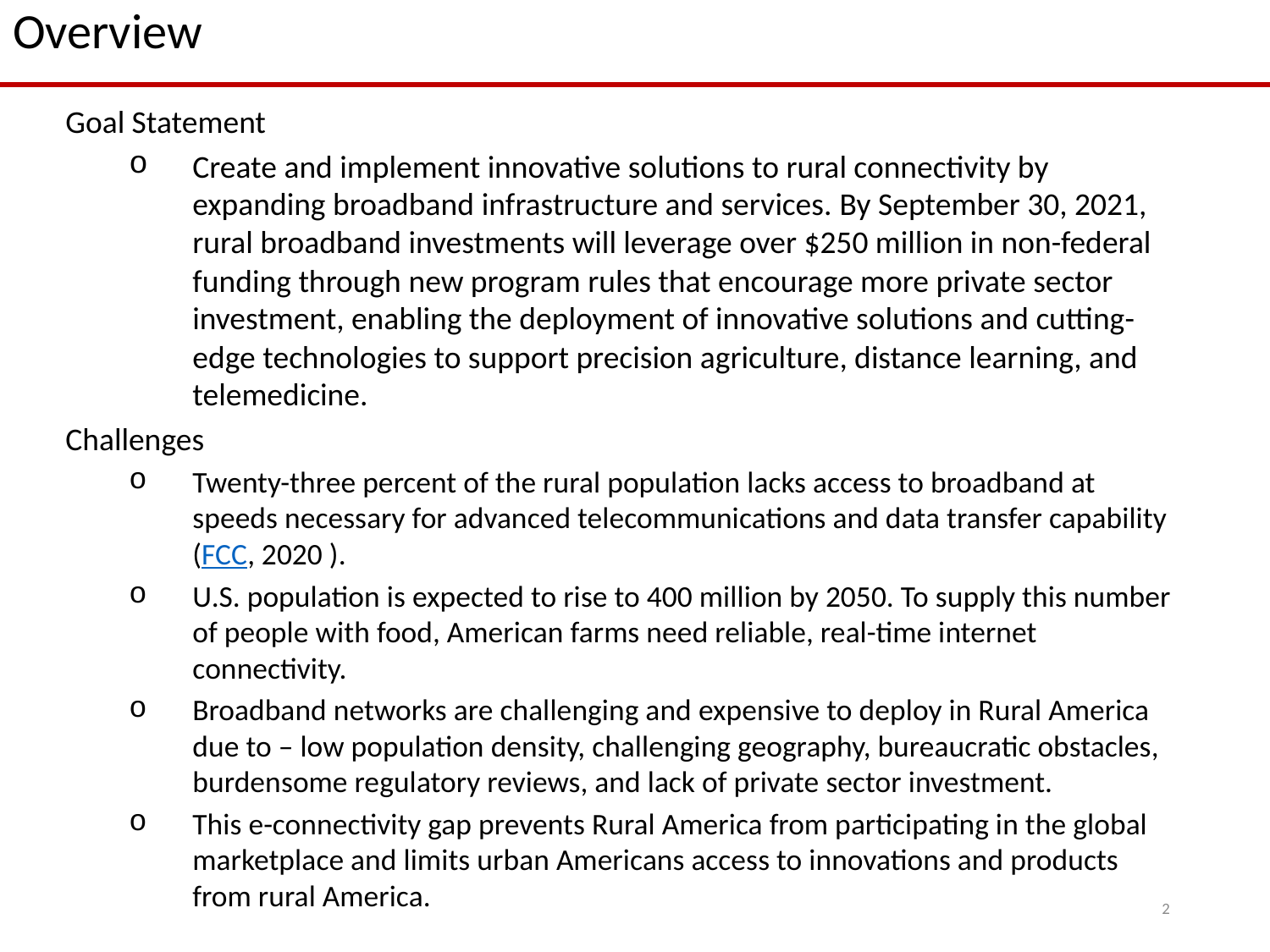

Overview
Goal Statement
Create and implement innovative solutions to rural connectivity by expanding broadband infrastructure and services. By September 30, 2021, rural broadband investments will leverage over $250 million in non-federal funding through new program rules that encourage more private sector investment, enabling the deployment of innovative solutions and cutting-edge technologies to support precision agriculture, distance learning, and telemedicine.
Challenges
Twenty-three percent of the rural population lacks access to broadband at speeds necessary for advanced telecommunications and data transfer capability (FCC, 2020 ).
U.S. population is expected to rise to 400 million by 2050. To supply this number of people with food, American farms need reliable, real-time internet connectivity.
Broadband networks are challenging and expensive to deploy in Rural America due to – low population density, challenging geography, bureaucratic obstacles, burdensome regulatory reviews, and lack of private sector investment.
This e-connectivity gap prevents Rural America from participating in the global marketplace and limits urban Americans access to innovations and products from rural America.

2